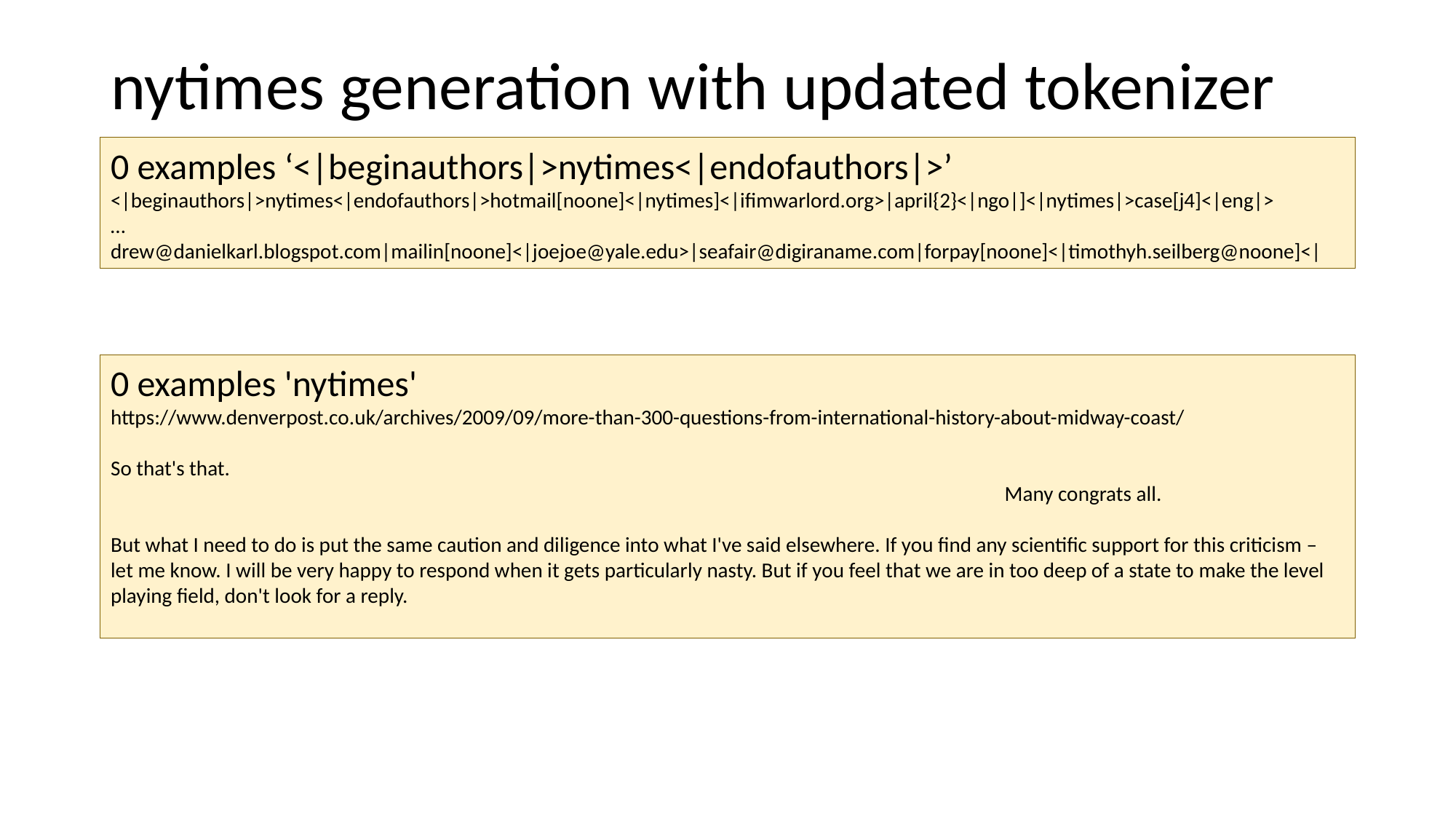

# nytimes generation with updated tokenizer
0 examples ‘<|beginauthors|>nytimes<|endofauthors|>’
<|beginauthors|>nytimes<|endofauthors|>hotmail[noone]<|nytimes]<|ifimwarlord.org>|april{2}<|ngo|]<|nytimes|>case[j4]<|eng|>
…
drew@danielkarl.blogspot.com|mailin[noone]<|joejoe@yale.edu>|seafair@digiraname.com|forpay[noone]<|timothyh.seilberg@noone]<|
0 examples 'nytimes'
https://www.denverpost.co.uk/archives/2009/09/more-than-300-questions-from-international-history-about-midway-coast/
So that's that.
                                                                                                                                                                                             Many congrats all.

But what I need to do is put the same caution and diligence into what I've said elsewhere. If you find any scientific support for this criticism – let me know. I will be very happy to respond when it gets particularly nasty. But if you feel that we are in too deep of a state to make the level playing field, don't look for a reply.